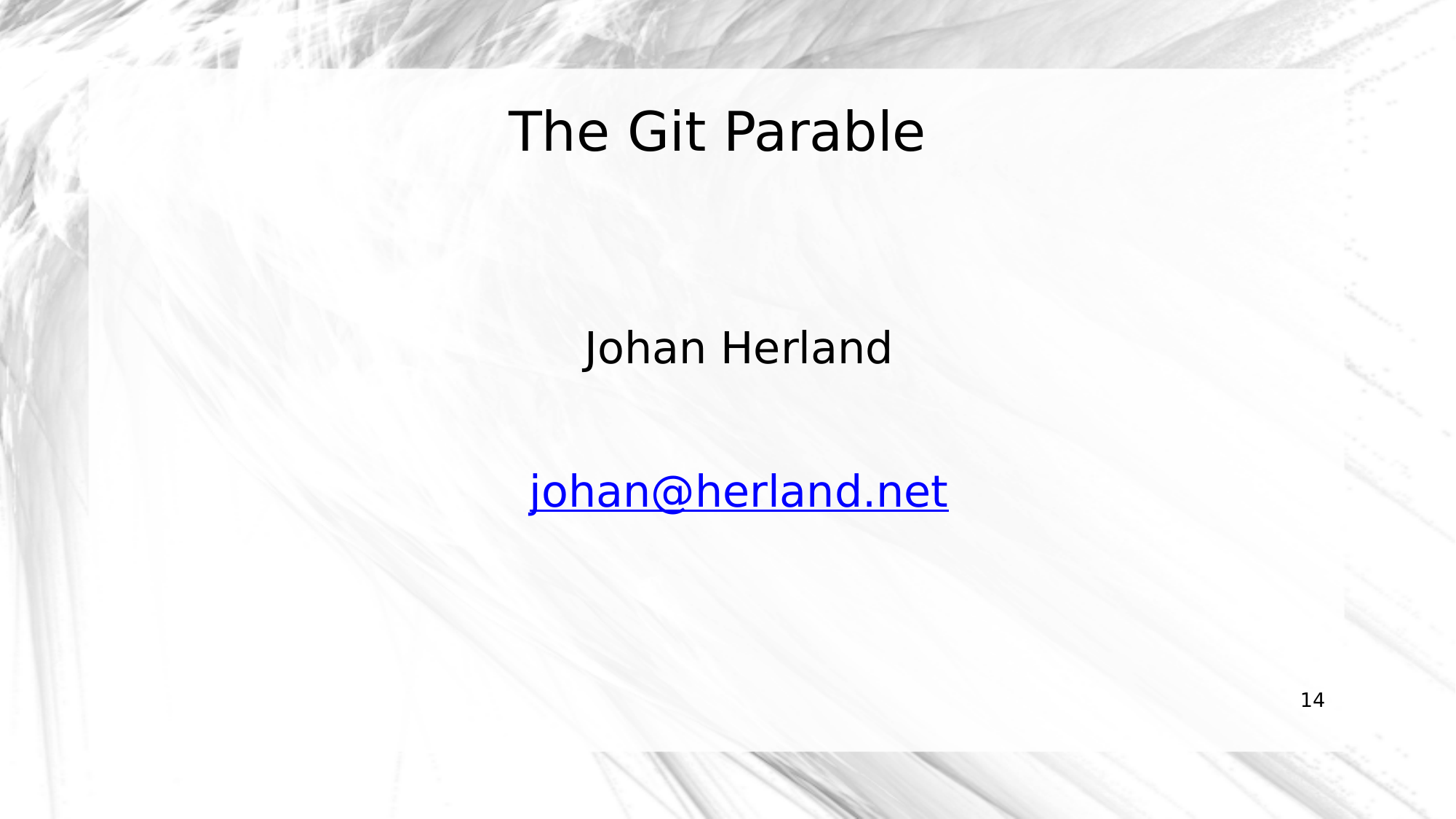

The Git Parable
Johan Herland

johan@herland.net
14